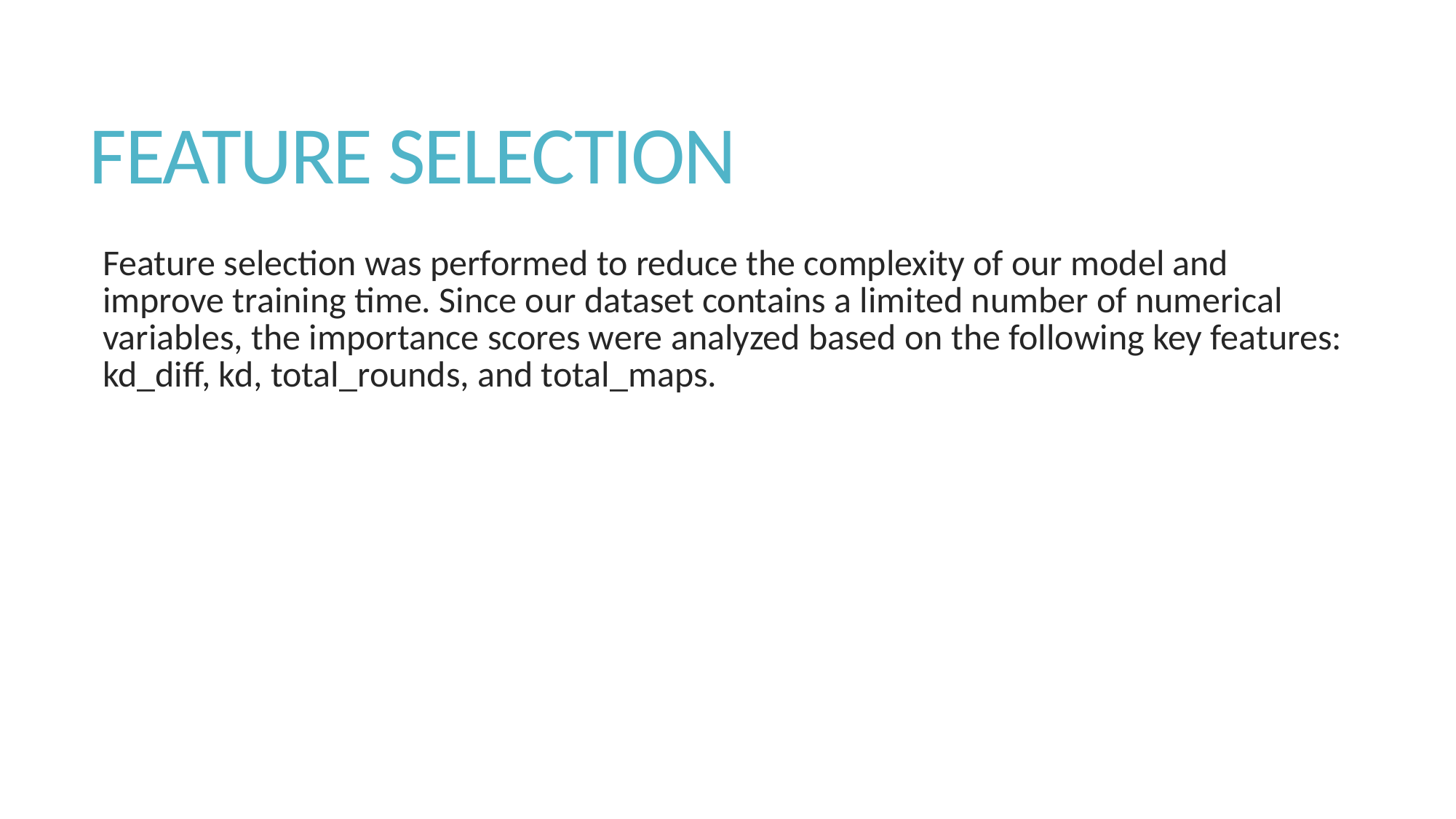

# FEATURE SELECTION
Feature selection was performed to reduce the complexity of our model and improve training time. Since our dataset contains a limited number of numerical variables, the importance scores were analyzed based on the following key features: kd_diff, kd, total_rounds, and total_maps.